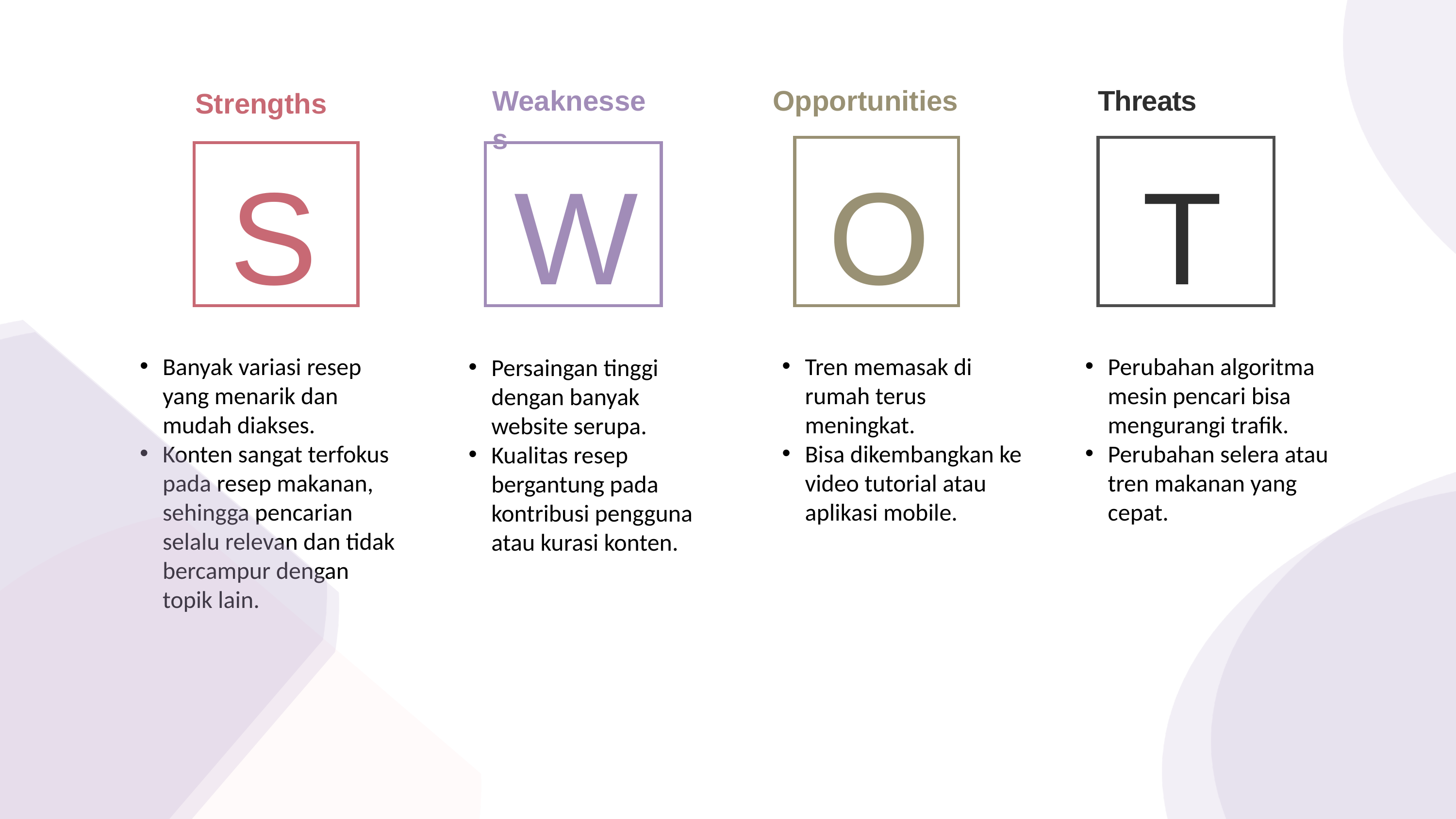

Threats
Weaknesses
Opportunities
Strengths
S
W
O
T

Banyak variasi resep yang menarik dan mudah diakses.
Konten sangat terfokus pada resep makanan, sehingga pencarian selalu relevan dan tidak bercampur dengan topik lain.

Tren memasak di rumah terus meningkat.
Bisa dikembangkan ke video tutorial atau aplikasi mobile.
Perubahan algoritma mesin pencari bisa mengurangi trafik.
Perubahan selera atau tren makanan yang cepat.
Persaingan tinggi dengan banyak website serupa.
Kualitas resep bergantung pada kontribusi pengguna atau kurasi konten.